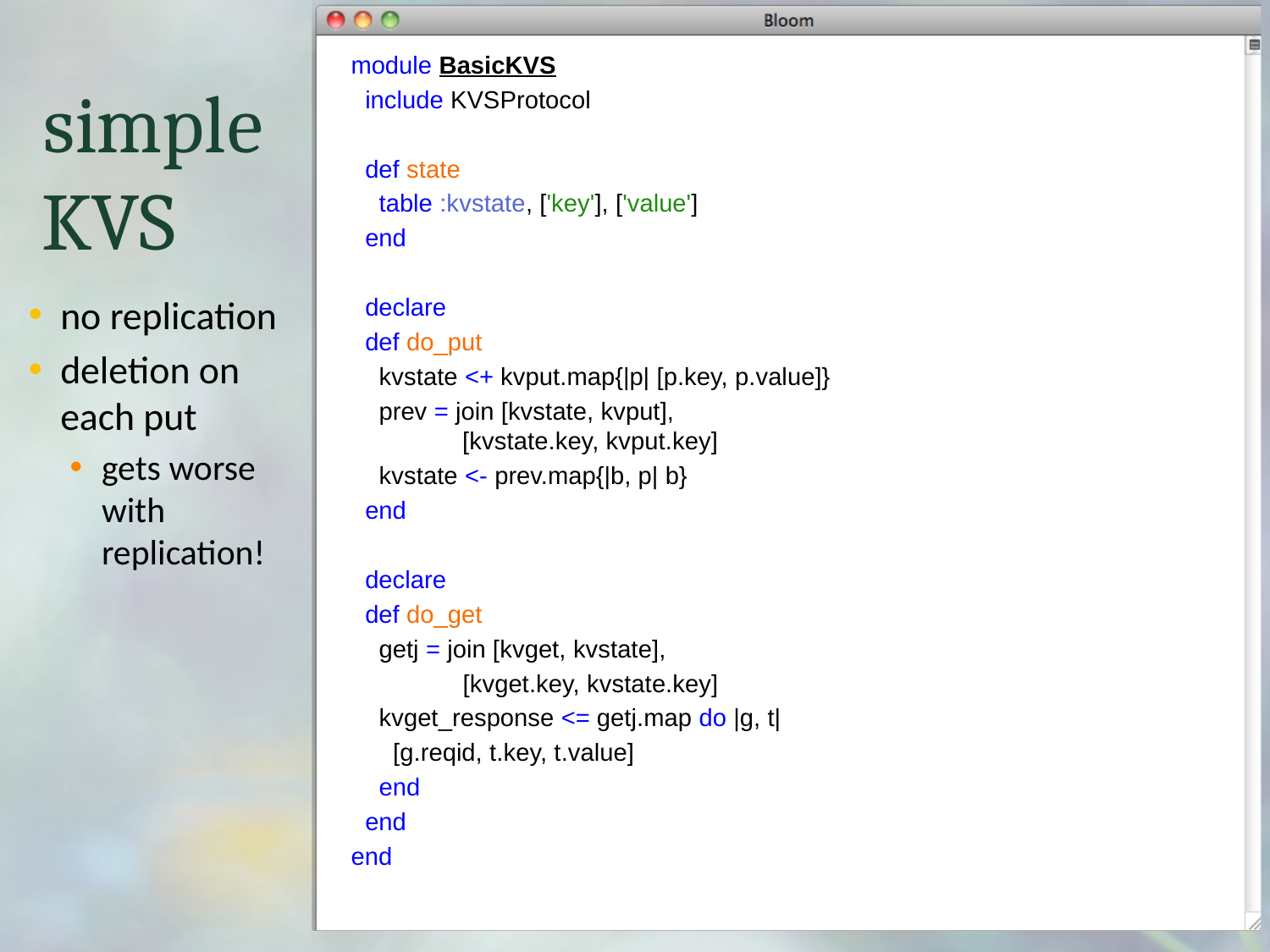

module BasicKVS
  include KVSProtocol

  def state
    table :kvstate, ['key'], ['value']
  end

  declare
  def do_put
    kvstate <+ kvput.map{|p| [p.key, p.value]}
    prev = join [kvstate, kvput],
                [kvstate.key, kvput.key]
    kvstate <- prev.map{|b, p| b}
  end

  declare
  def do_get
    getj = join [kvget, kvstate],
                [kvget.key, kvstate.key]
    kvget_response <= getj.map do |g, t|
      [g.reqid, t.key, t.value]
    end
  end
end

# simple KVS
no replication
deletion on each put
gets worse with replication!